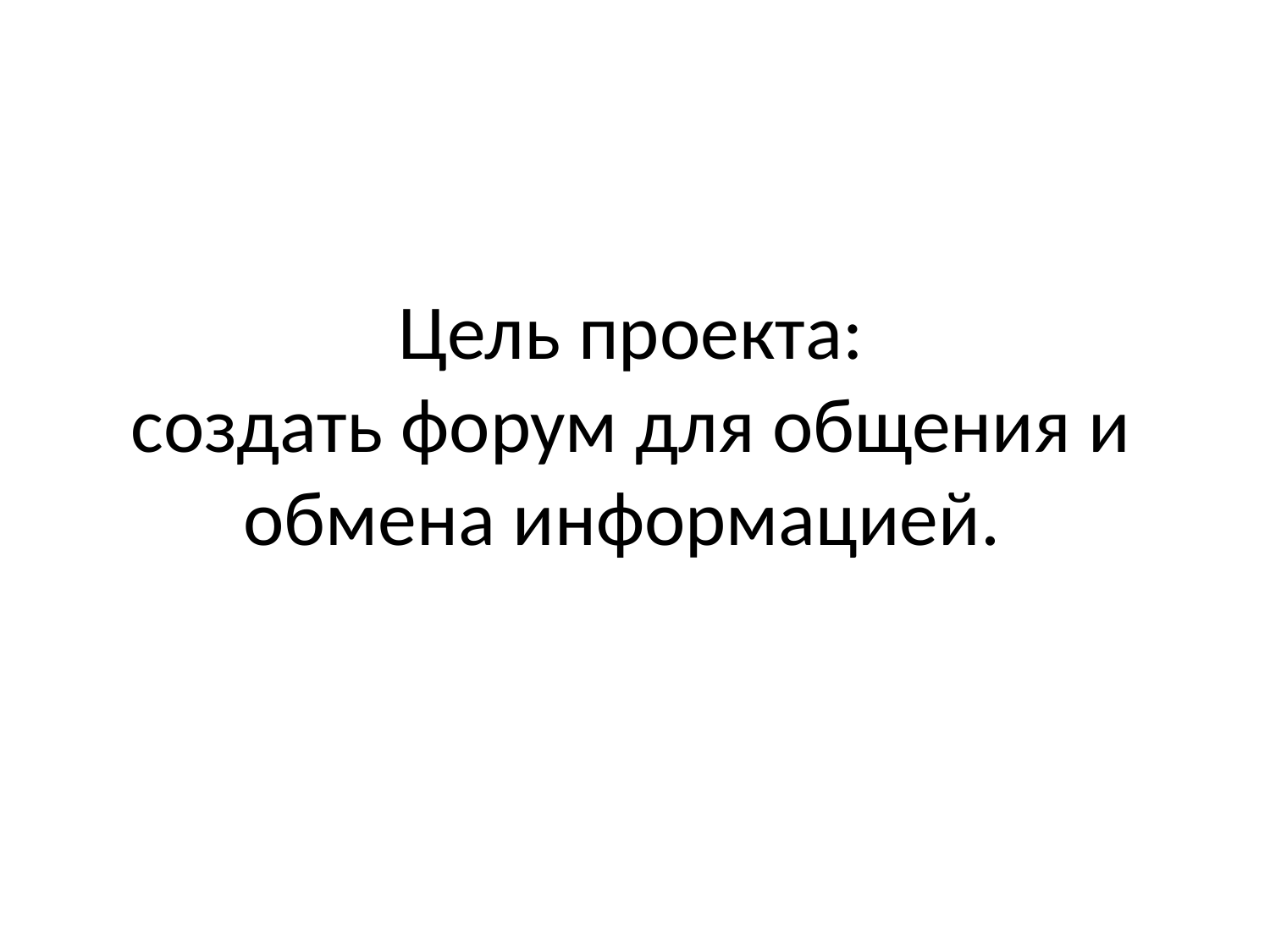

# Цель проекта: создать форум для общения и обмена информацией.